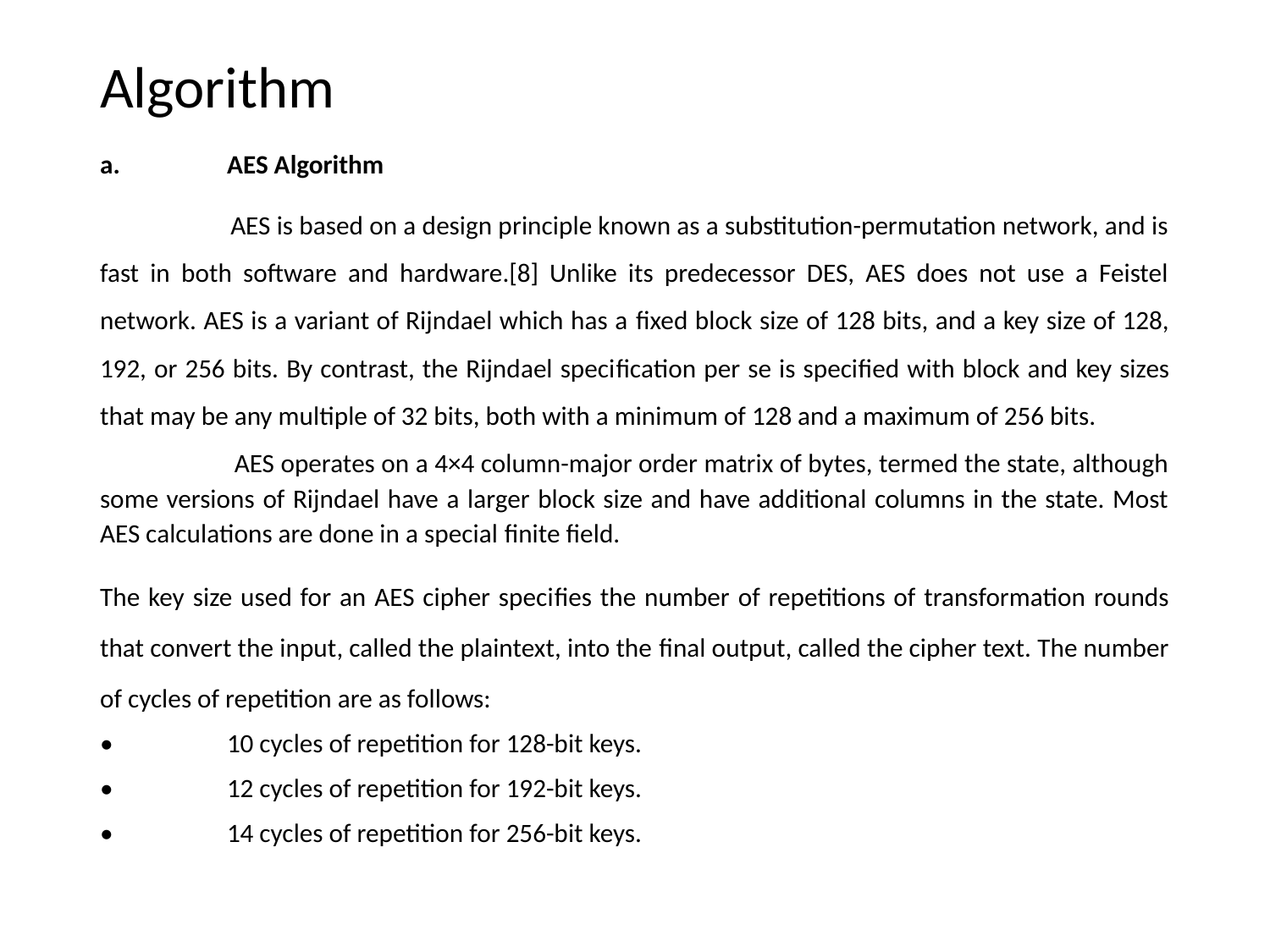

# Algorithm
a.	AES Algorithm
                     AES is based on a design principle known as a substitution-permutation network, and is fast in both software and hardware.[8] Unlike its predecessor DES, AES does not use a Feistel network. AES is a variant of Rijndael which has a fixed block size of 128 bits, and a key size of 128, 192, or 256 bits. By contrast, the Rijndael specification per se is specified with block and key sizes that may be any multiple of 32 bits, both with a minimum of 128 and a maximum of 256 bits.
                     AES operates on a 4×4 column-major order matrix of bytes, termed the state, although some versions of Rijndael have a larger block size and have additional columns in the state. Most AES calculations are done in a special finite field.
The key size used for an AES cipher specifies the number of repetitions of transformation rounds that convert the input, called the plaintext, into the final output, called the cipher text. The number of cycles of repetition are as follows:
•	10 cycles of repetition for 128-bit keys.
•	12 cycles of repetition for 192-bit keys.
•	14 cycles of repetition for 256-bit keys.